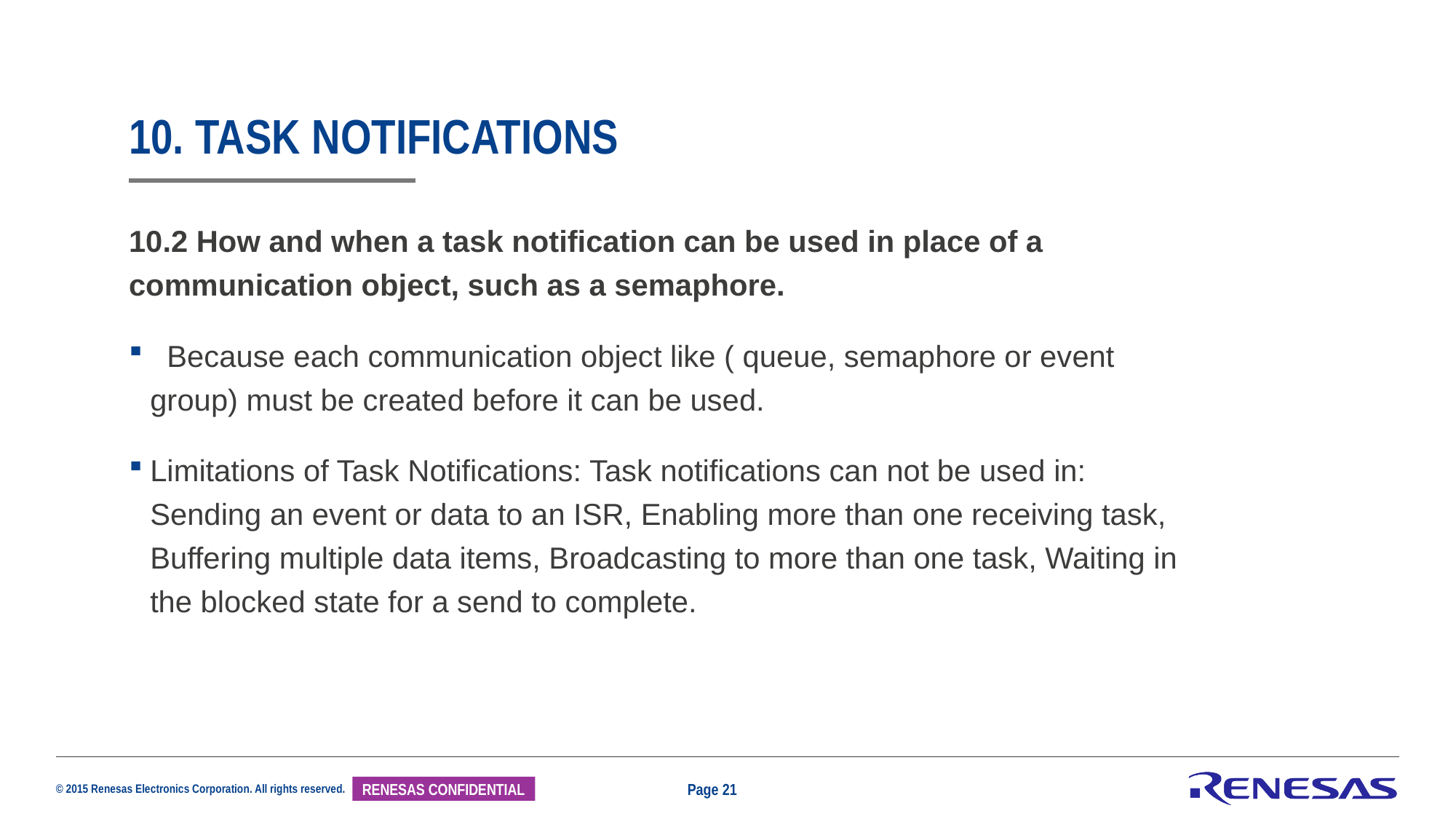

# 10. Task Notifications
10.2 How and when a task notification can be used in place of a communication object, such as a semaphore.
  Because each communication object like ( queue, semaphore or event group) must be created before it can be used.
Limitations of Task Notifications: Task notifications can not be used in: Sending an event or data to an ISR, Enabling more than one receiving task, Buffering multiple data items, Broadcasting to more than one task, Waiting in the blocked state for a send to complete.

Page 21